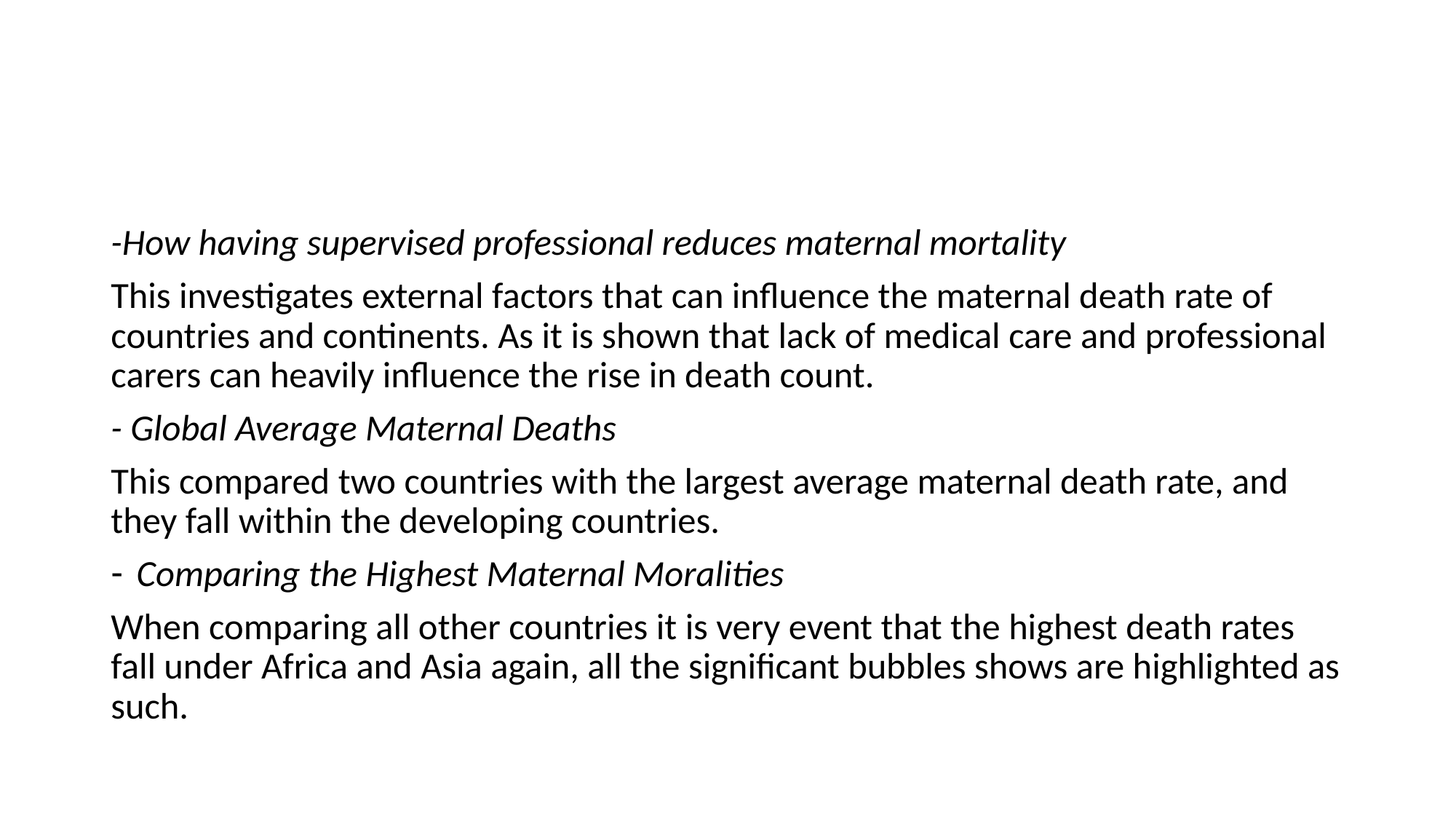

#
-How having supervised professional reduces maternal mortality
This investigates external factors that can influence the maternal death rate of countries and continents. As it is shown that lack of medical care and professional carers can heavily influence the rise in death count.
- Global Average Maternal Deaths
This compared two countries with the largest average maternal death rate, and they fall within the developing countries.
Comparing the Highest Maternal Moralities
When comparing all other countries it is very event that the highest death rates fall under Africa and Asia again, all the significant bubbles shows are highlighted as such.